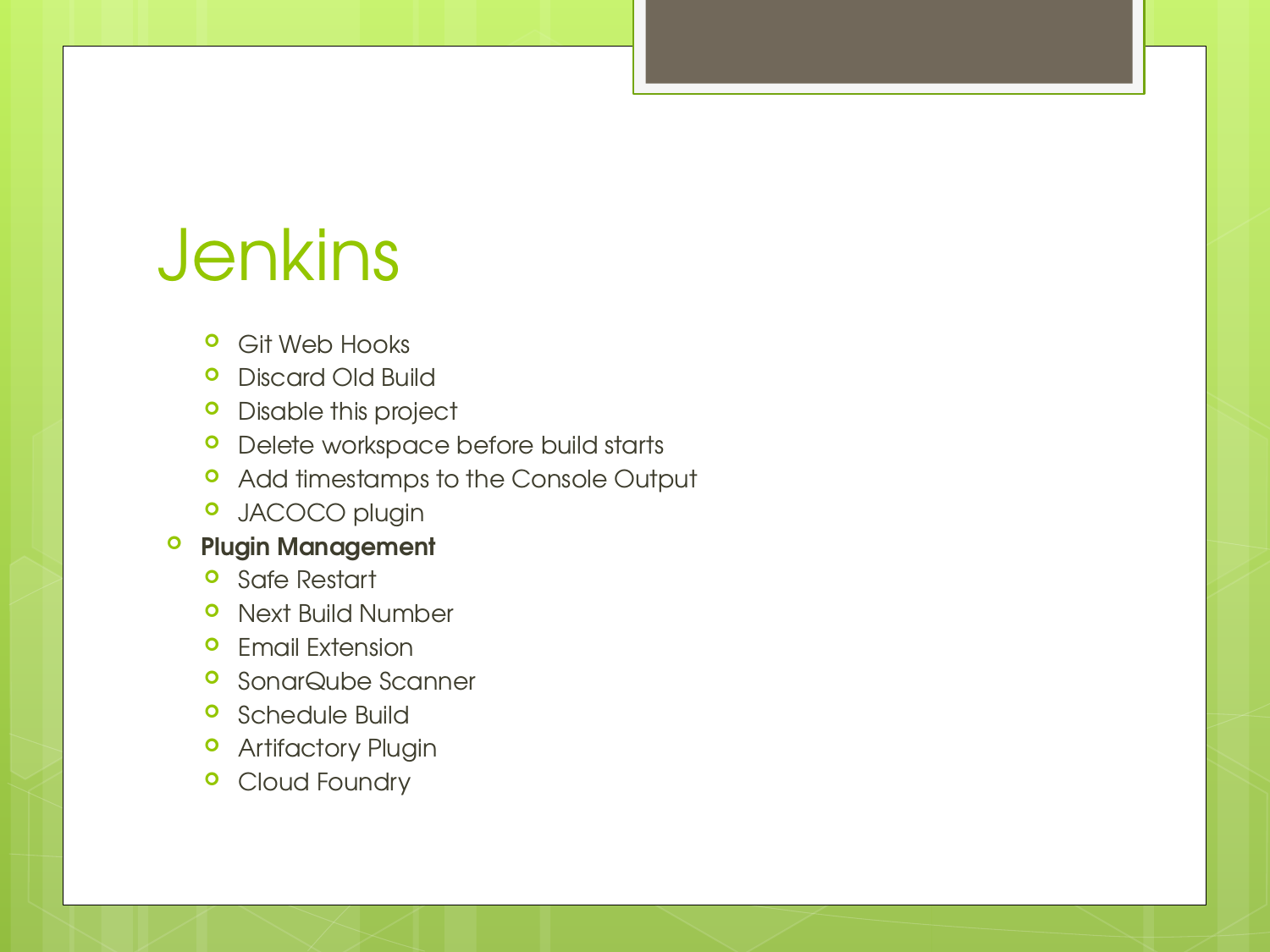

# Jenkins
Git Web Hooks
Discard Old Build
Disable this project
Delete workspace before build starts
Add timestamps to the Console Output
JACOCO plugin
Plugin Management
Safe Restart
Next Build Number
Email Extension
SonarQube Scanner
Schedule Build
Artifactory Plugin
Cloud Foundry